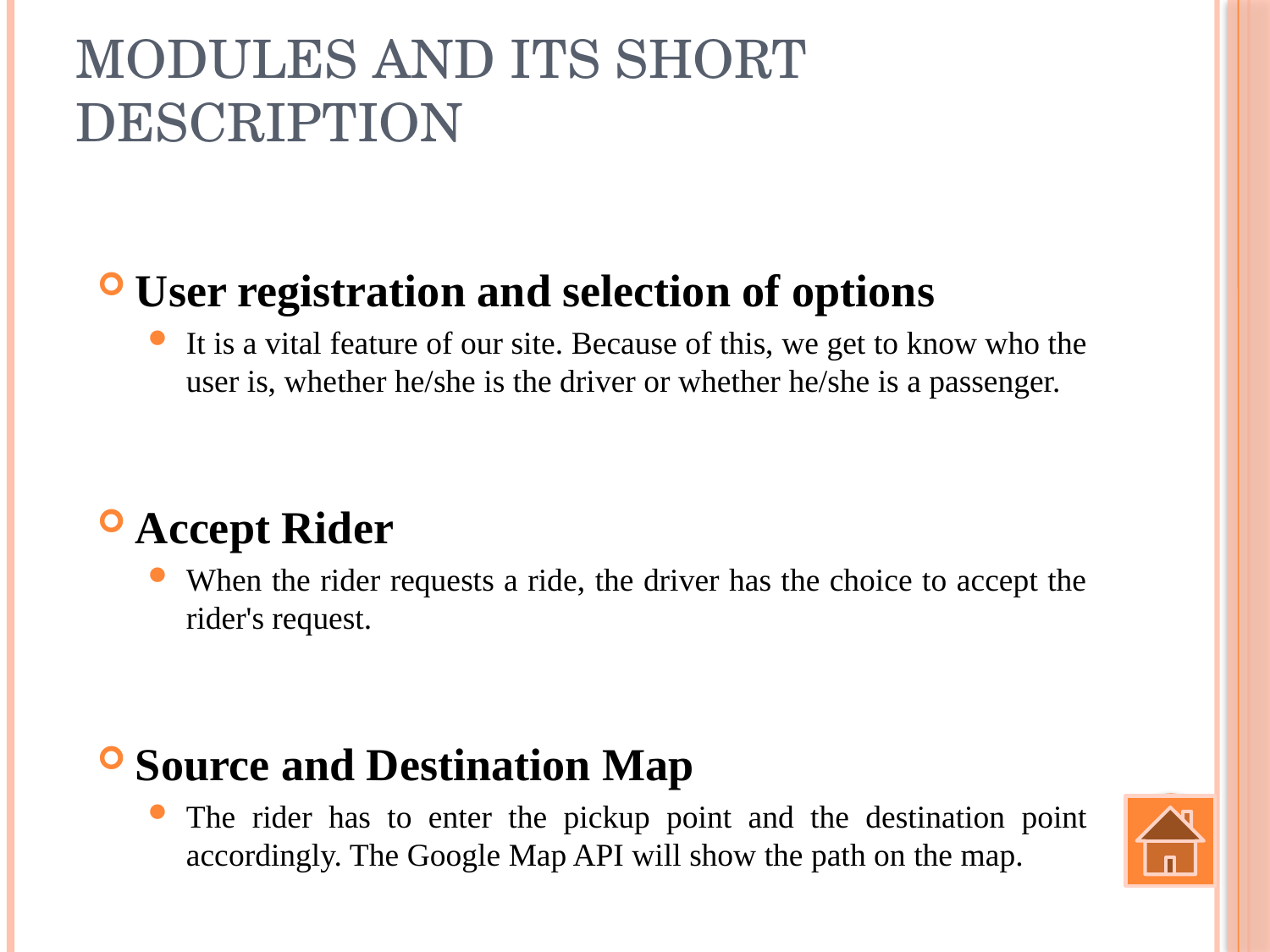

# Modules and its short description
User registration and selection of options
It is a vital feature of our site. Because of this, we get to know who the user is, whether he/she is the driver or whether he/she is a passenger.

Accept Rider
When the rider requests a ride, the driver has the choice to accept the rider's request.

Source and Destination Map
The rider has to enter the pickup point and the destination point accordingly. The Google Map API will show the path on the map.